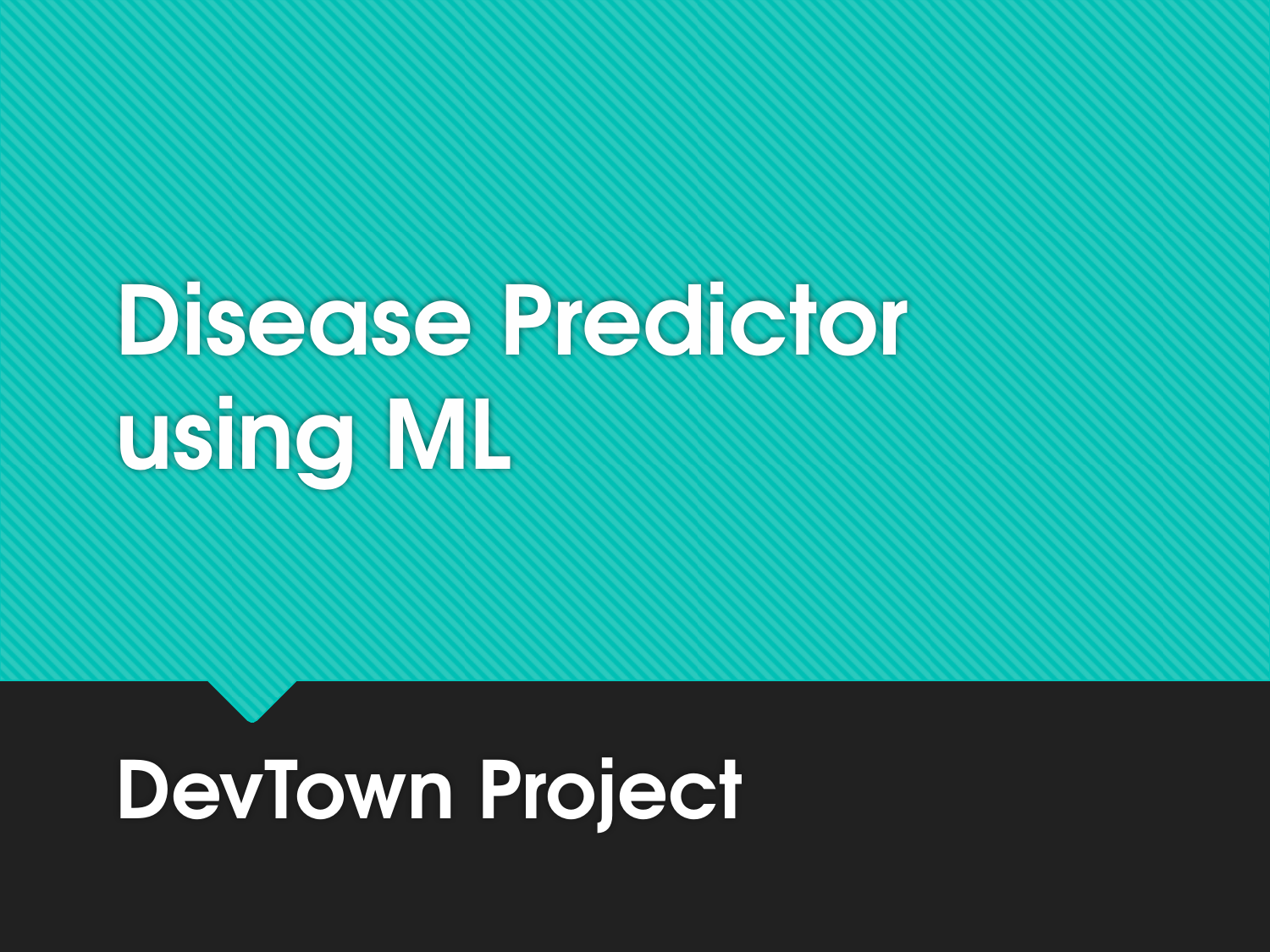

# Disease Predictor using ML
DevTown Project